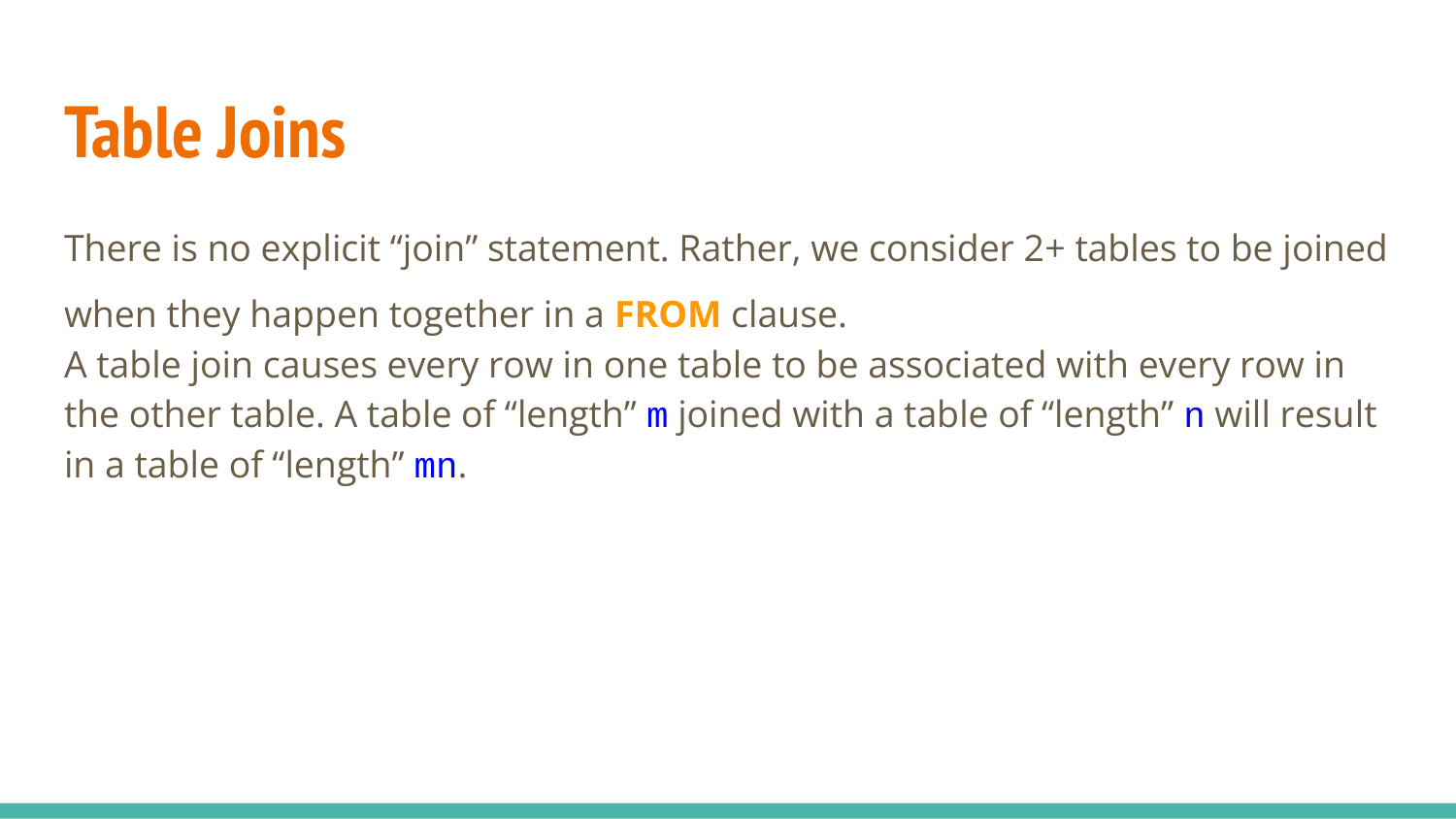

# Table Joins
There is no explicit “join” statement. Rather, we consider 2+ tables to be joined when they happen together in a FROM clause.
A table join causes every row in one table to be associated with every row in the other table. A table of “length” m joined with a table of “length” n will result in a table of “length” mn.